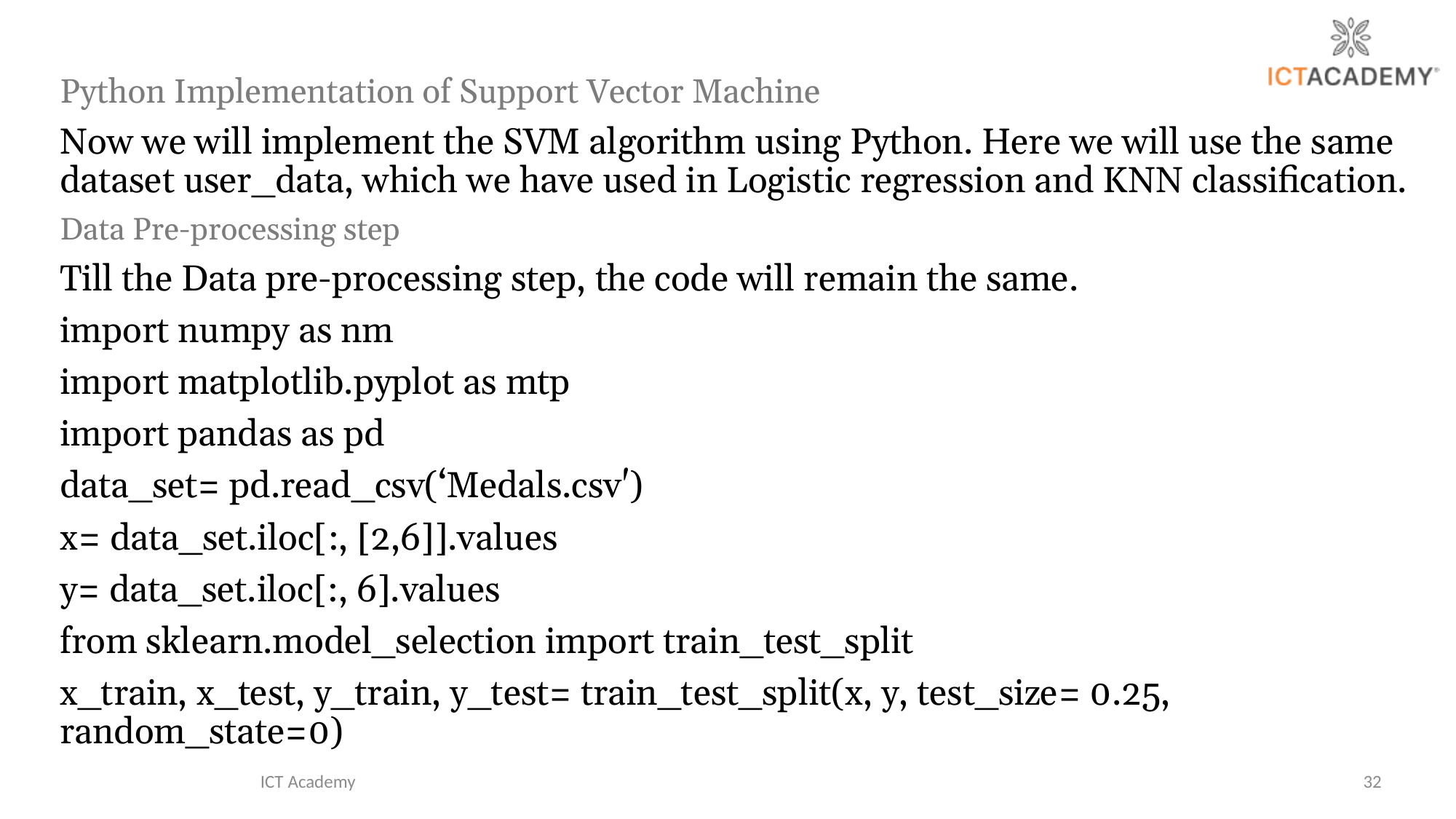

Python Implementation of Support Vector Machine
Now we will implement the SVM algorithm using Python. Here we will use the same dataset user_data, which we have used in Logistic regression and KNN classification.
Data Pre-processing step
Till the Data pre-processing step, the code will remain the same.
import numpy as nm
import matplotlib.pyplot as mtp
import pandas as pd
data_set= pd.read_csv(‘Medals.csv')
x= data_set.iloc[:, [2,6]].values
y= data_set.iloc[:, 6].values
from sklearn.model_selection import train_test_split
x_train, x_test, y_train, y_test= train_test_split(x, y, test_size= 0.25, random_state=0)
ICT Academy
32